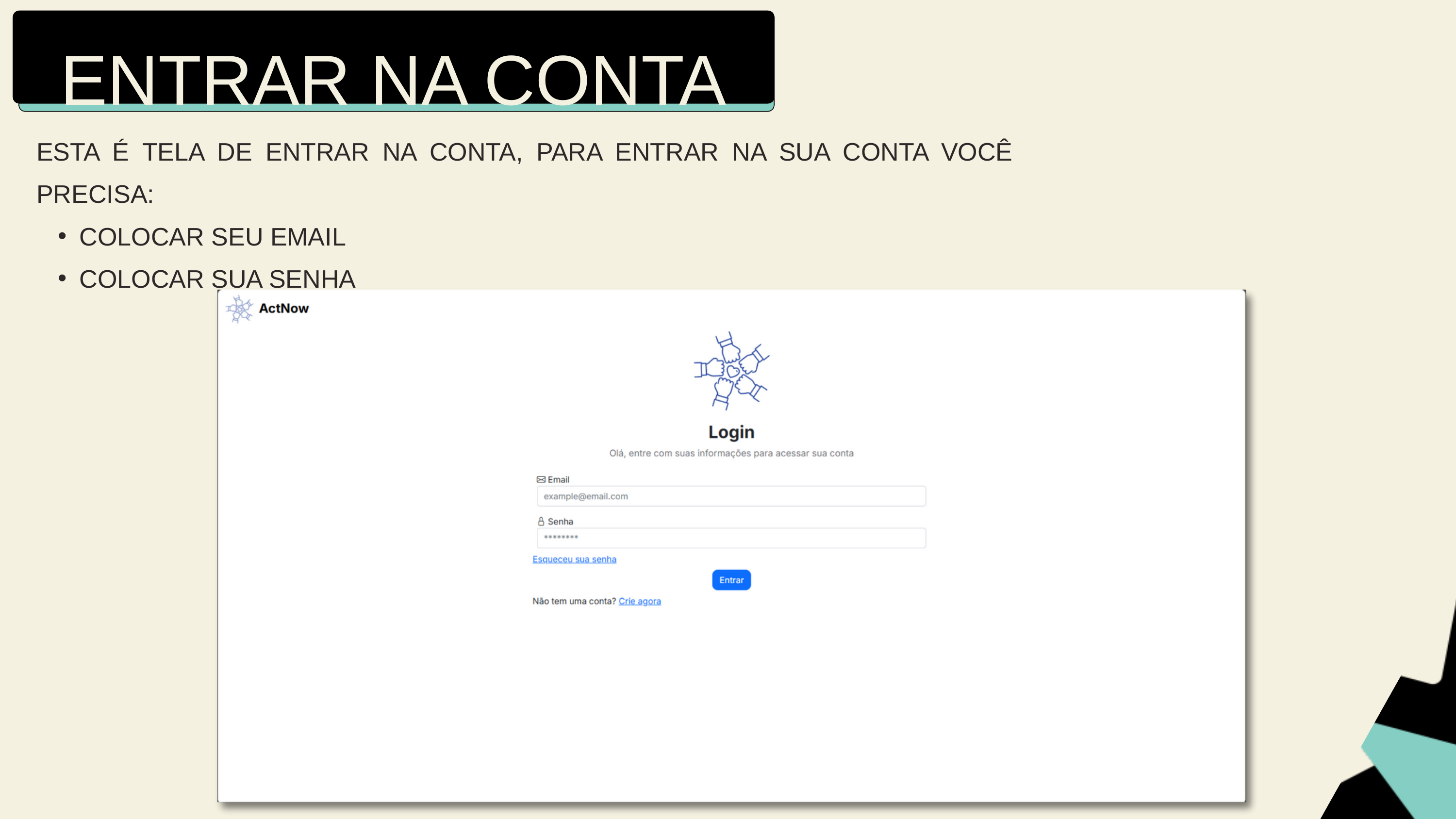

ENTRAR NA CONTA

ESTA É TELA DE ENTRAR NA CONTA, PARA ENTRAR NA SUA CONTA VOCÊ PRECISA:
COLOCAR SEU EMAIL
COLOCAR SUA SENHA